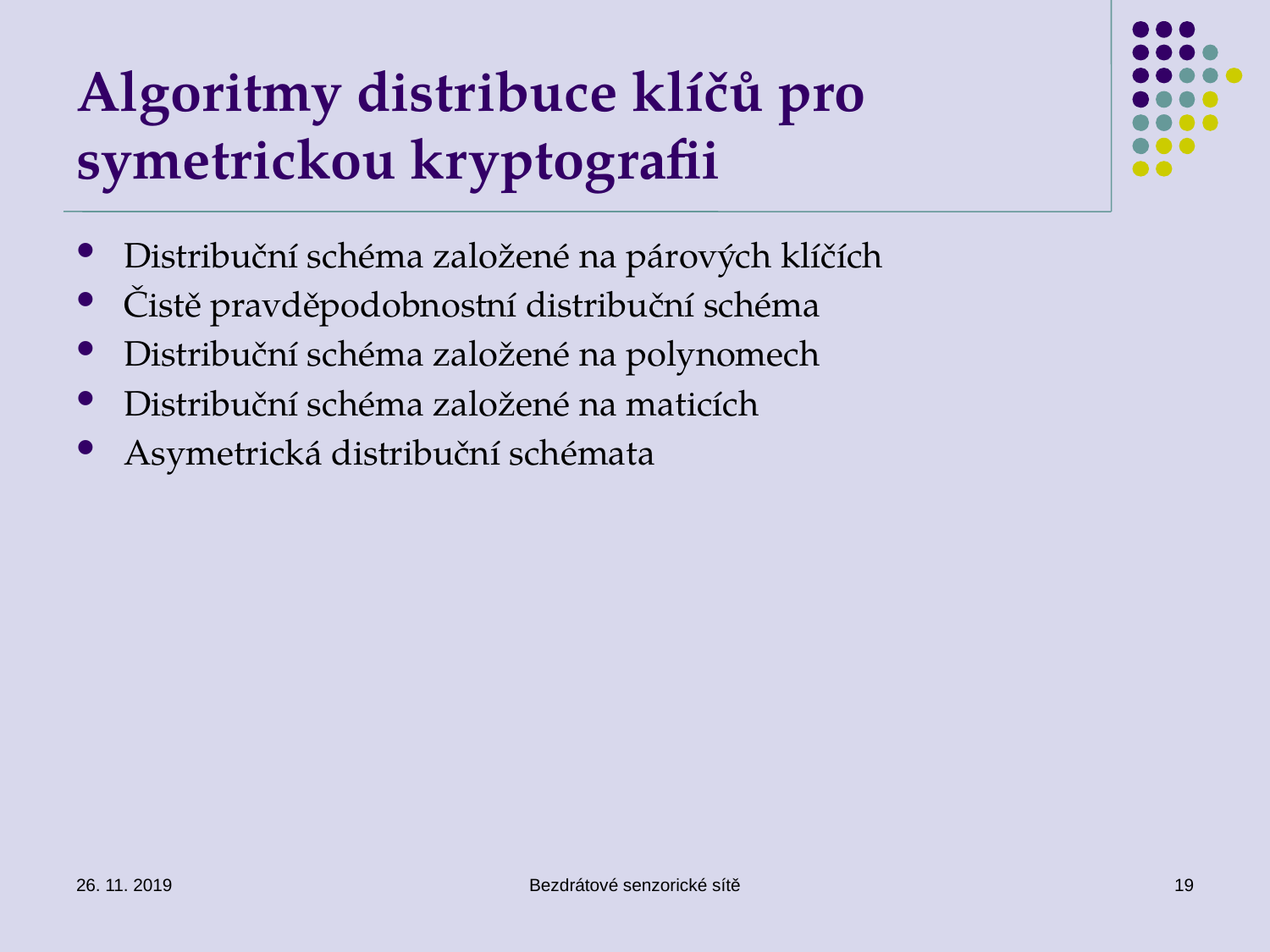

# Algoritmy distribuce klíčů pro symetrickou kryptografii
Distribuční schéma založené na párových klíčích
Čistě pravděpodobnostní distribuční schéma
Distribuční schéma založené na polynomech
Distribuční schéma založené na maticích
Asymetrická distribuční schémata

26. 11. 2019
Bezdrátové senzorické sítě
19